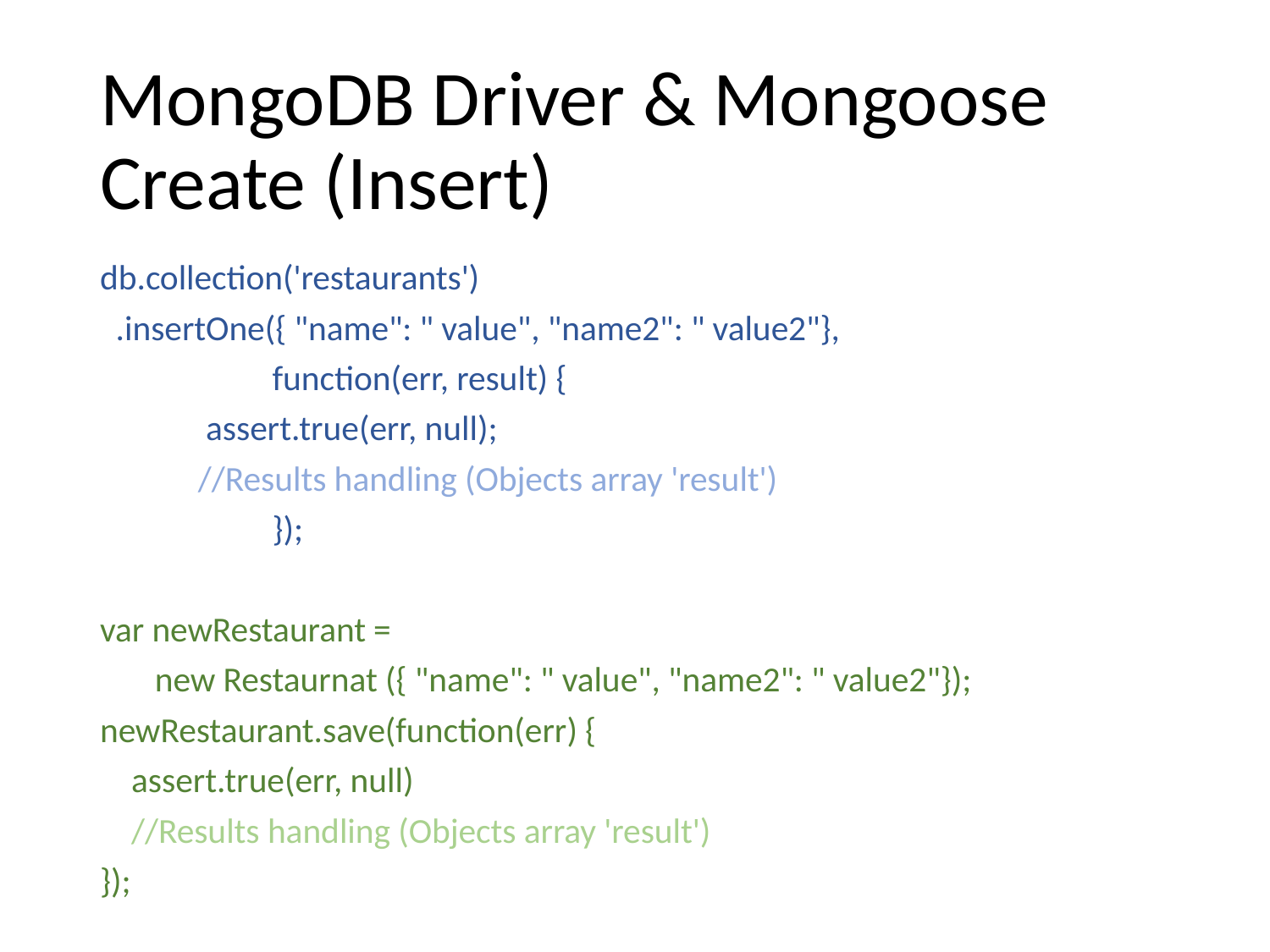

# MongoDB Driver & Mongoose Create (Insert)
db.collection('restaurants')
  .insertOne({ "name": " value", "name2": " value2"},
                      function(err, result) {
		  assert.true(err, null);
		 //Results handling (Objects array 'result')
                      });

var newRestaurant =
       new Restaurnat ({ "name": " value", "name2": " value2"});
newRestaurant.save(function(err) {
    assert.true(err, null)
    //Results handling (Objects array 'result')
});